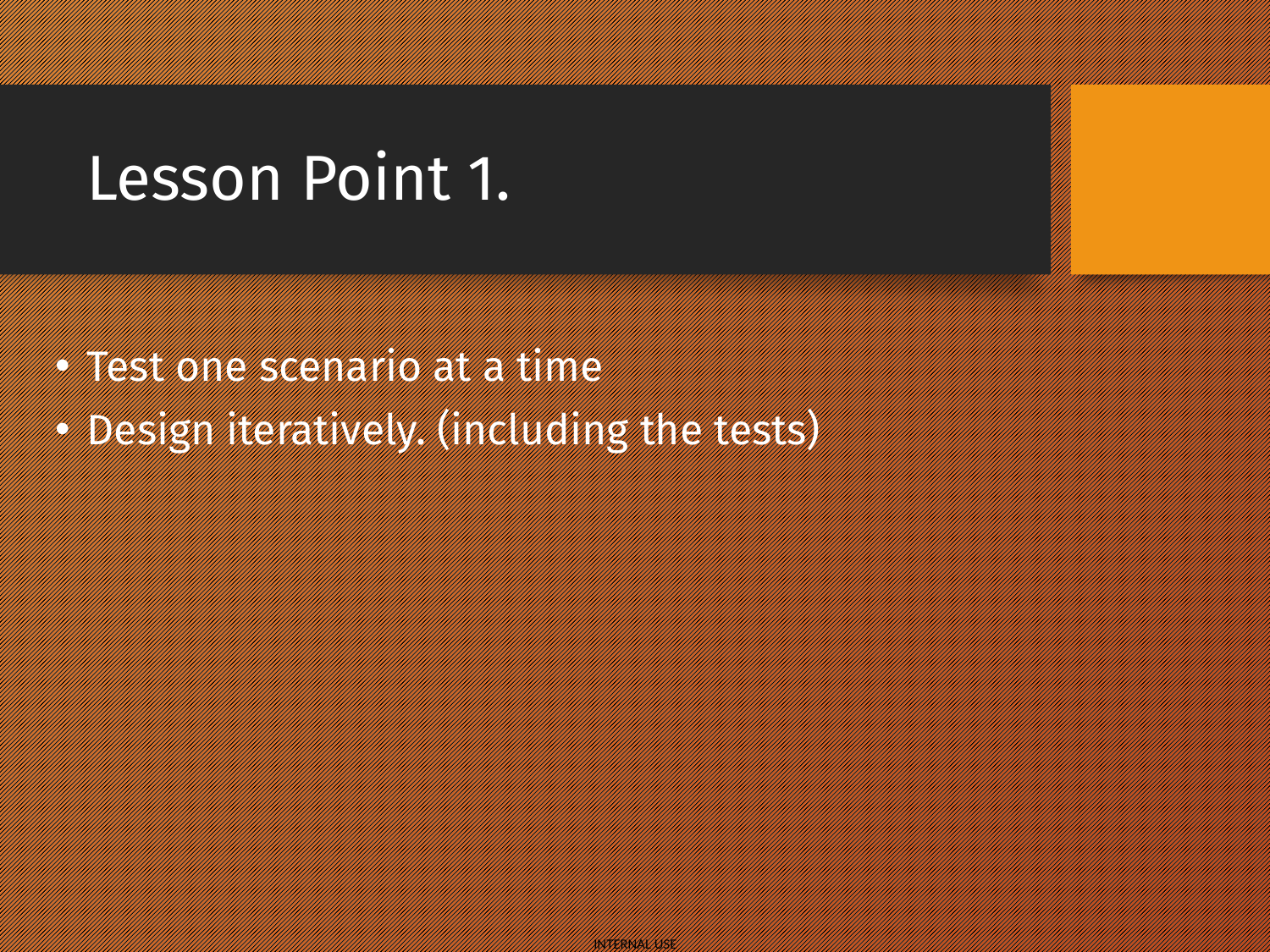

# Lesson Point 1.
Test one scenario at a time
Design iteratively. (including the tests)